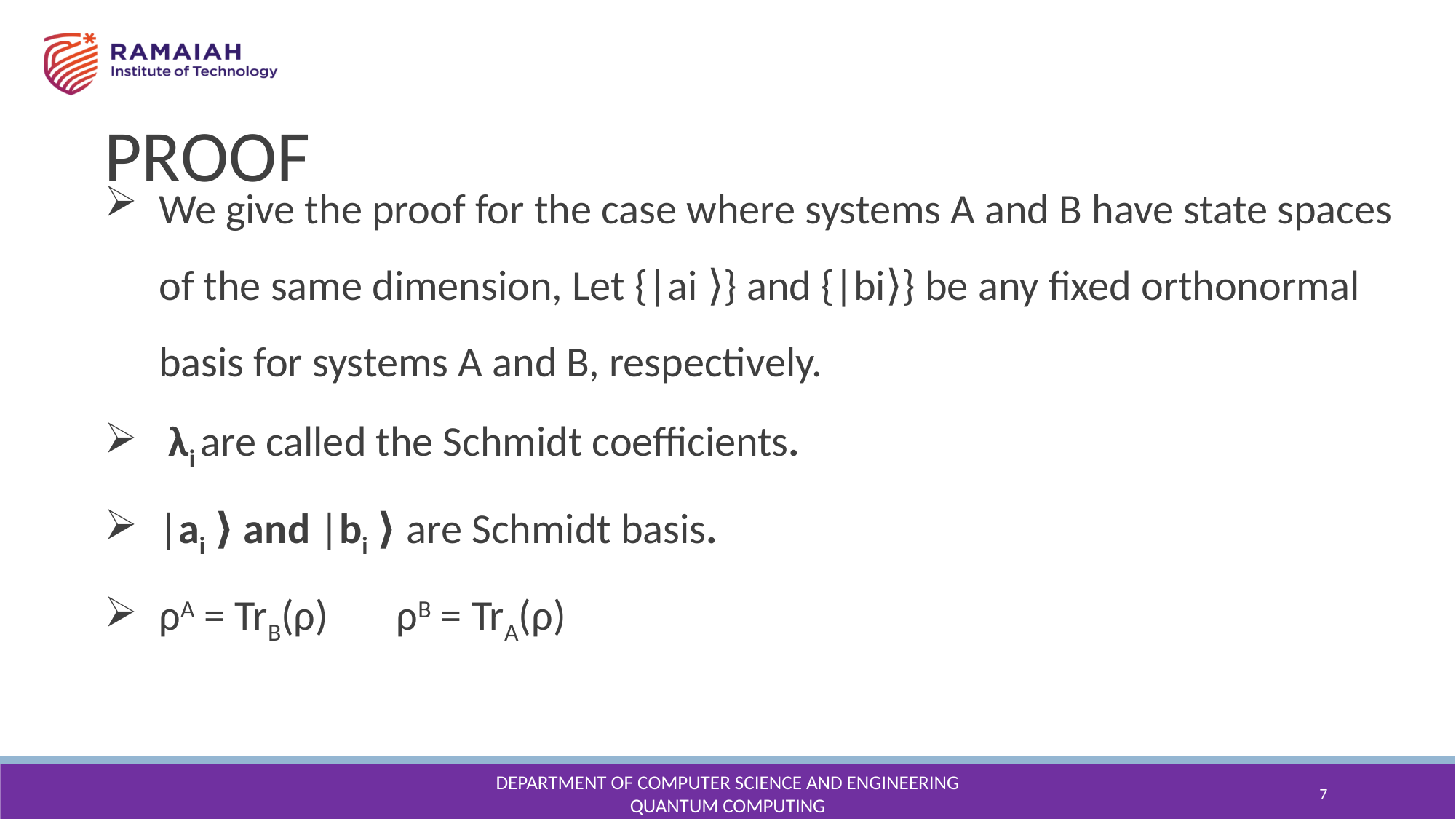

PROOF

We give the proof for the case where systems A and B have state spaces of the same dimension, Let {|ai ⟩} and {|bi⟩} be any fixed orthonormal basis for systems A and B, respectively.
 λi are called the Schmidt coefficients.
|ai ⟩ and |bi ⟩ are Schmidt basis.
ρA = TrB(ρ)            ρB = TrA(ρ)

DEPARTMENT OF COMPUTER SCIENCE AND ENGINEERING
QUANTUM COMPUTING
7